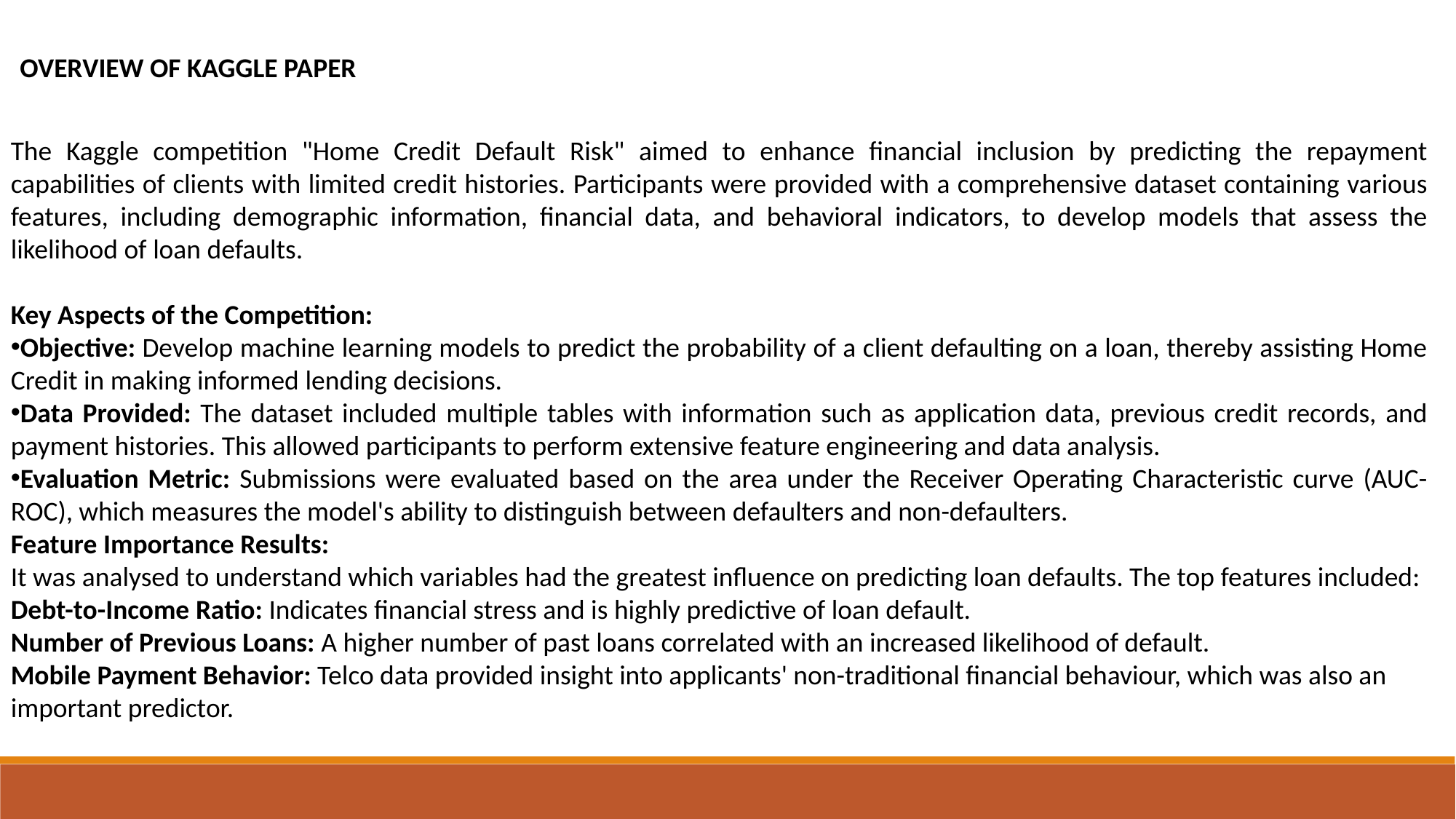

OVERVIEW OF KAGGLE PAPER
The Kaggle competition "Home Credit Default Risk" aimed to enhance financial inclusion by predicting the repayment capabilities of clients with limited credit histories. Participants were provided with a comprehensive dataset containing various features, including demographic information, financial data, and behavioral indicators, to develop models that assess the likelihood of loan defaults.

Key Aspects of the Competition:
Objective: Develop machine learning models to predict the probability of a client defaulting on a loan, thereby assisting Home Credit in making informed lending decisions.
Data Provided: The dataset included multiple tables with information such as application data, previous credit records, and payment histories. This allowed participants to perform extensive feature engineering and data analysis.
Evaluation Metric: Submissions were evaluated based on the area under the Receiver Operating Characteristic curve (AUC-ROC), which measures the model's ability to distinguish between defaulters and non-defaulters.
Feature Importance Results:
It was analysed to understand which variables had the greatest influence on predicting loan defaults. The top features included:
Debt-to-Income Ratio: Indicates financial stress and is highly predictive of loan default.
Number of Previous Loans: A higher number of past loans correlated with an increased likelihood of default.
Mobile Payment Behavior: Telco data provided insight into applicants' non-traditional financial behaviour, which was also an important predictor.